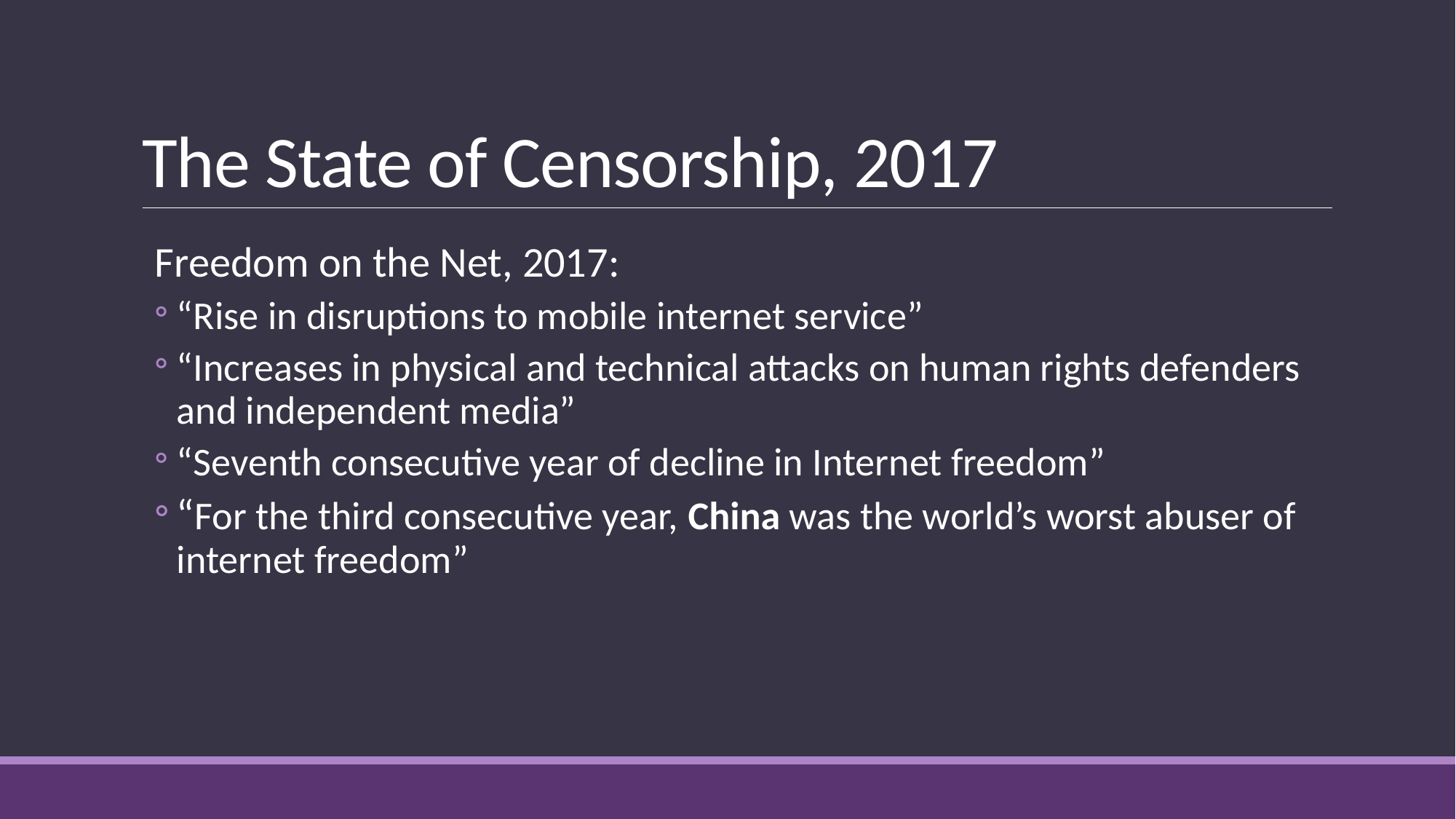

# The State of Censorship, 2017
Freedom on the Net, 2017:
“Rise in disruptions to mobile internet service”
“Increases in physical and technical attacks on human rights defenders and independent media”
“Seventh consecutive year of decline in Internet freedom”
“For the third consecutive year, China was the world’s worst abuser of internet freedom”